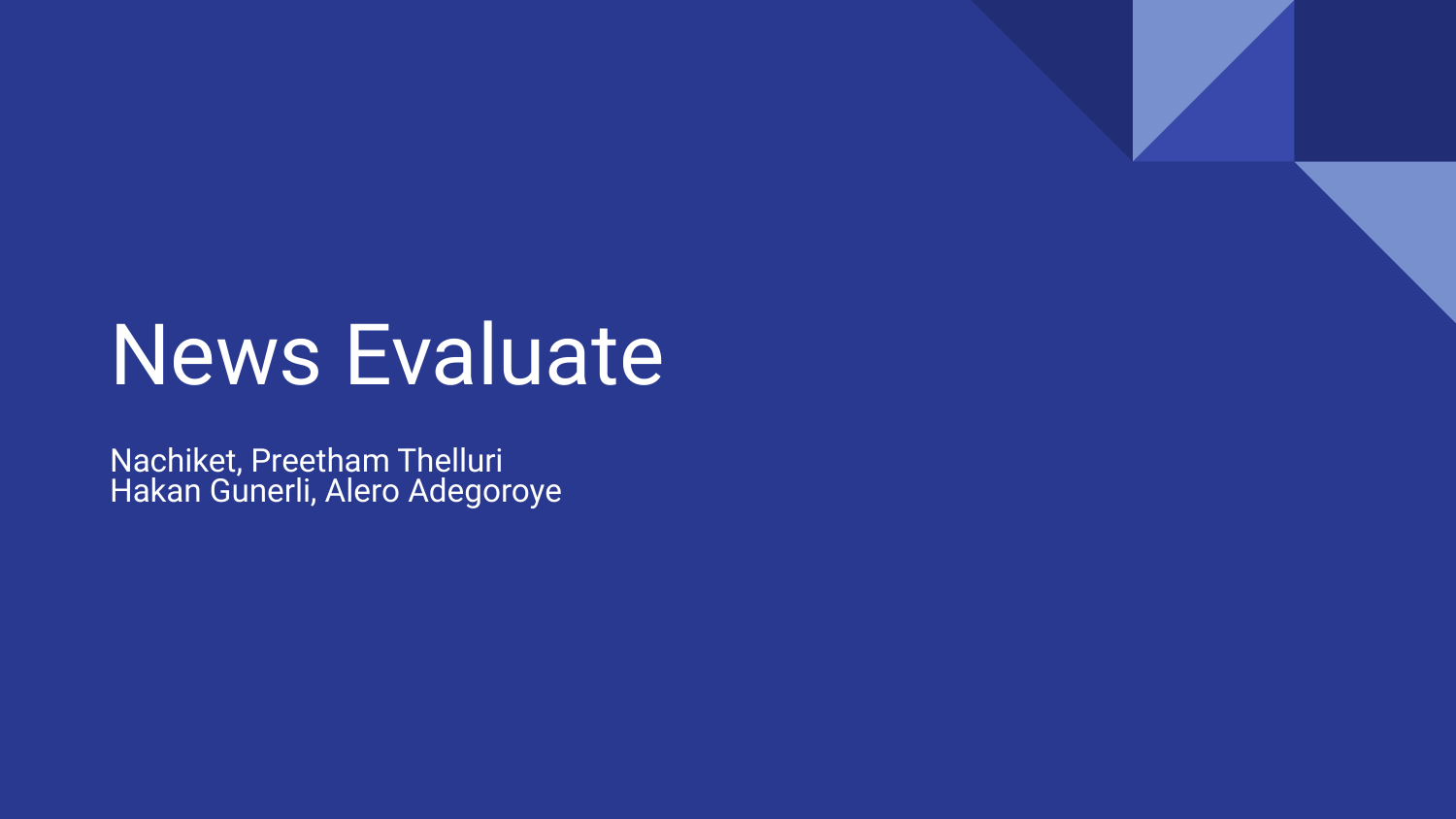

# News Evaluate
Nachiket, Preetham Thelluri
Hakan Gunerli, Alero Adegoroye